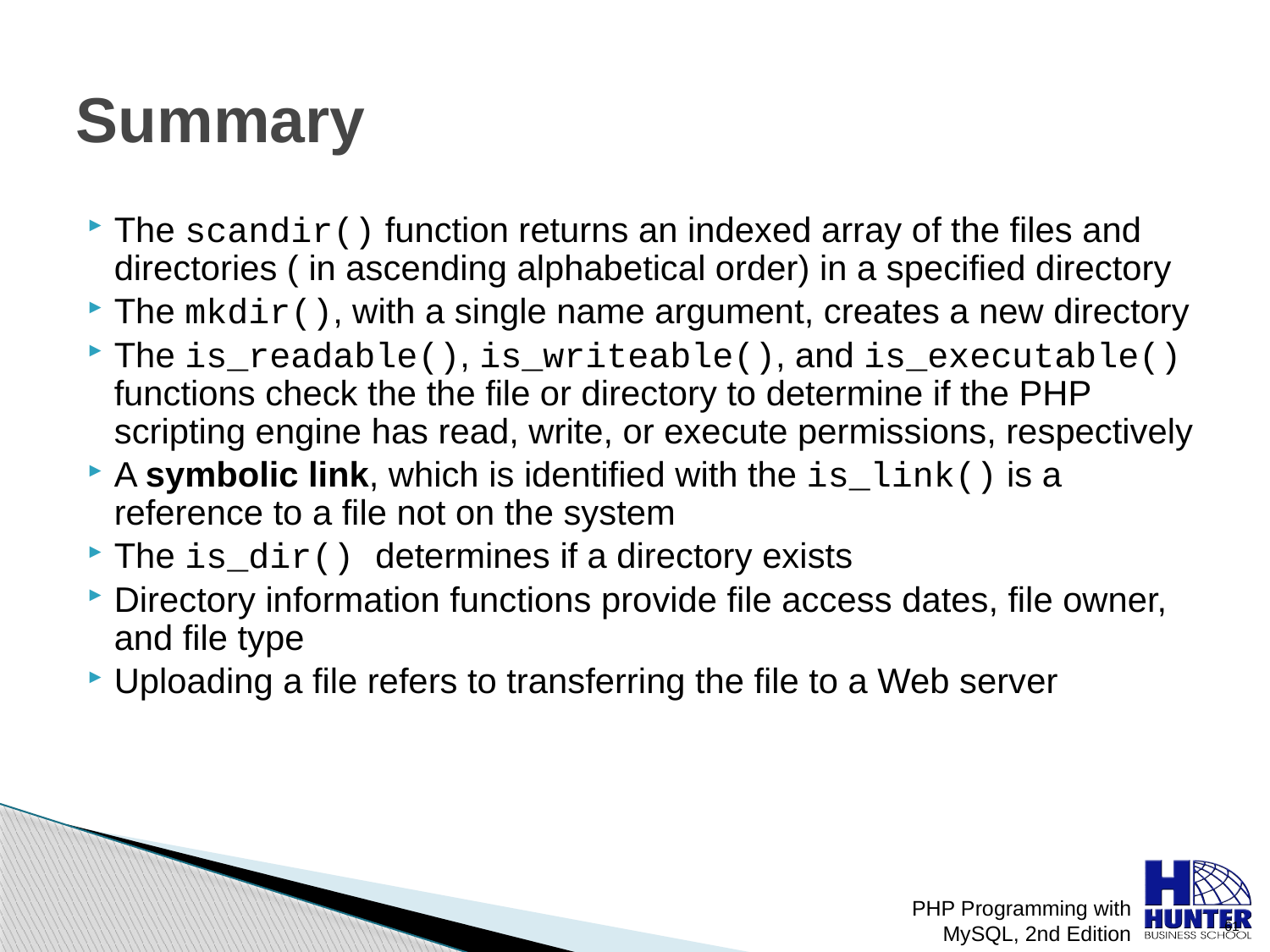

# Summary
The scandir() function returns an indexed array of the files and directories ( in ascending alphabetical order) in a specified directory
The mkdir(), with a single name argument, creates a new directory
The is_readable(), is_writeable(), and is_executable() functions check the the file or directory to determine if the PHP scripting engine has read, write, or execute permissions, respectively
A symbolic link, which is identified with the is_link() is a reference to a file not on the system
The is_dir() determines if a directory exists
Directory information functions provide file access dates, file owner, and file type
Uploading a file refers to transferring the file to a Web server
PHP Programming with MySQL, 2nd Edition
 61